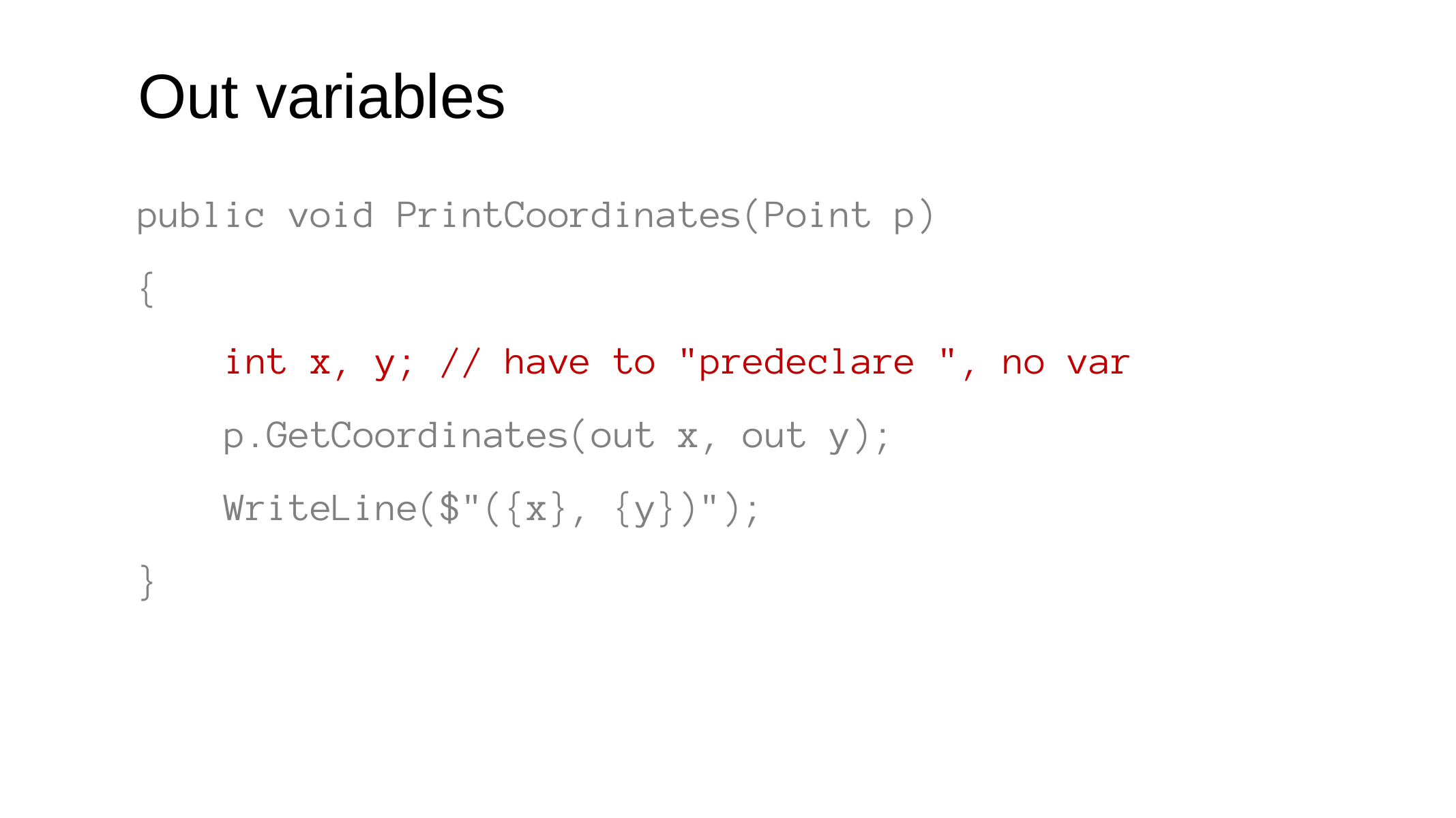

Out variables
public void PrintCoordinates(Point p)
{
    int x, y; // have to "predeclare ", no var
    p.GetCoordinates(out x, out y);
    WriteLine($"({x}, {y})");
}